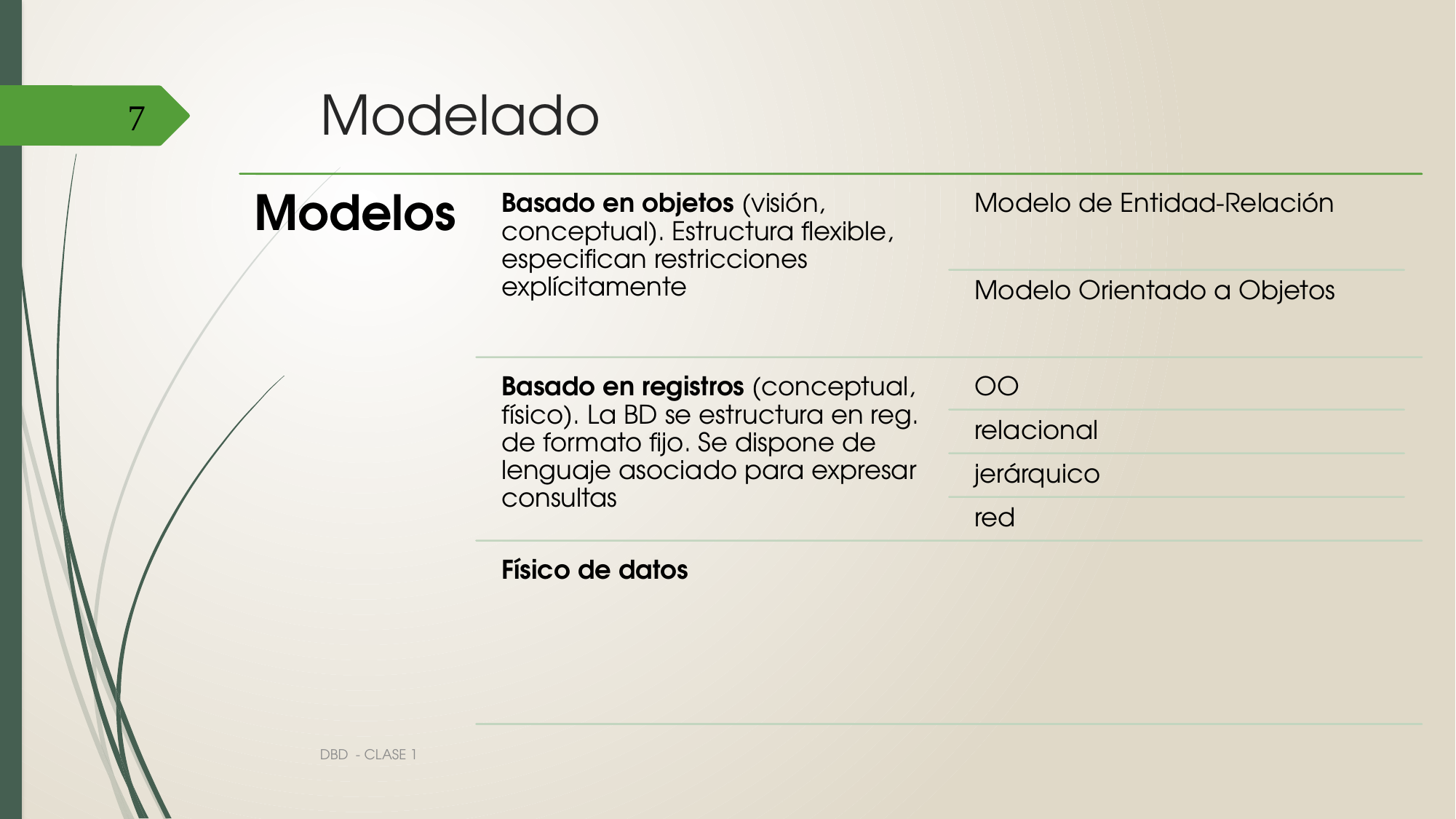

# Modelado
7
Modelos
Basado en objetos (visión, conceptual). Estructura flexible, especifican restricciones explícitamente
Modelo de Entidad-Relación
Modelo Orientado a Objetos
Basado en registros (conceptual, físico). La BD se estructura en reg. de formato fijo. Se dispone de lenguaje asociado para expresar consultas
OO
relacional
jerárquico
red
Físico de datos
DBD  - CLASE 1